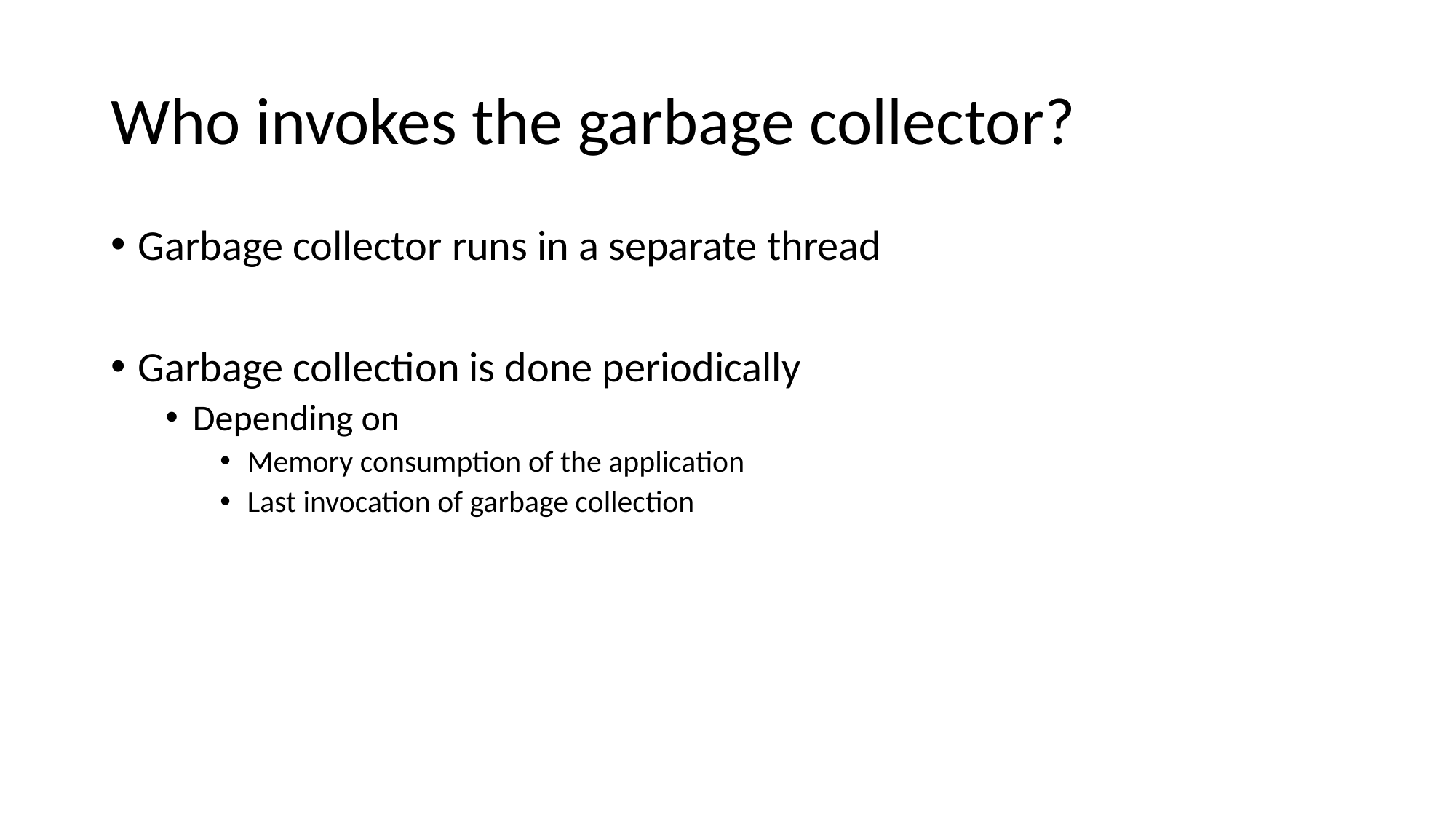

# Who invokes the garbage collector?
Garbage collector runs in a separate thread

Garbage collection is done periodically
Depending on
Memory consumption of the application
Last invocation of garbage collection